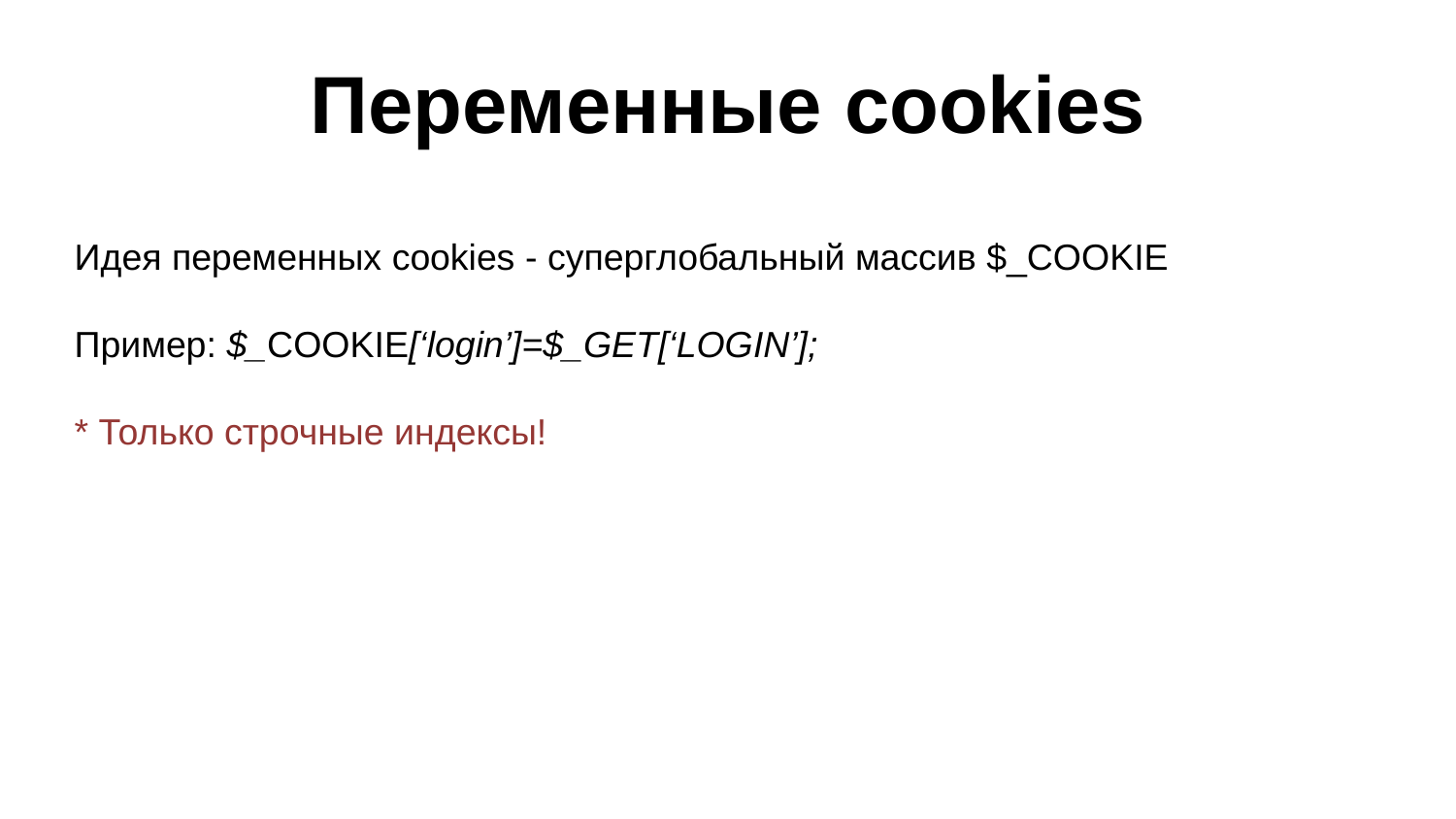

# Переменные cookies
Идея переменных cookies - суперглобальный массив $_COOKIE
Пример: $_COOKIE[‘login’]=$_GET[‘LOGIN’];
* Только строчные индексы!